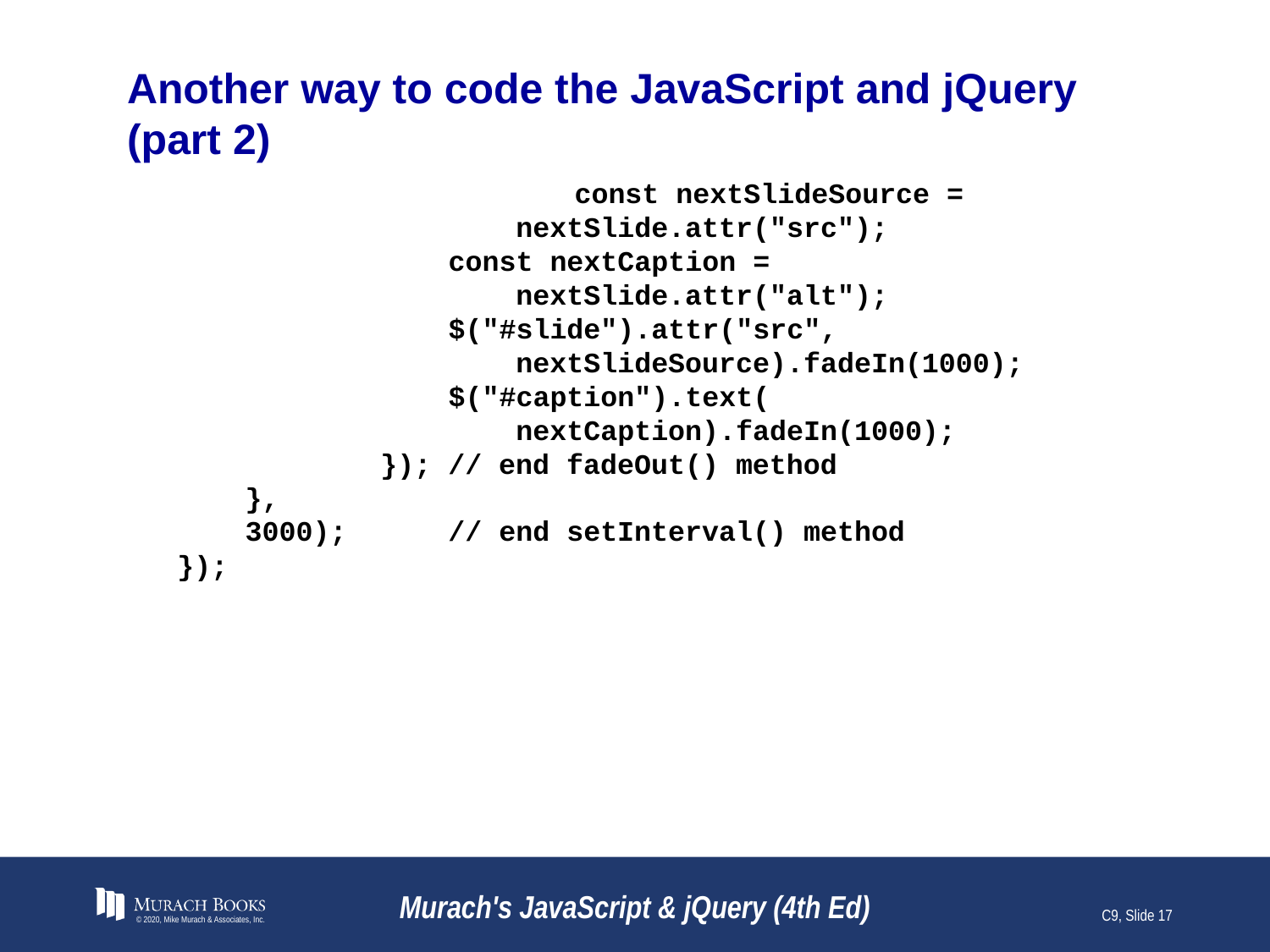

# Another way to code the JavaScript and jQuery (part 2)
		const nextSlideSource =
                    nextSlide.attr("src");
                const nextCaption =
                    nextSlide.attr("alt");
                $("#slide").attr("src",
                    nextSlideSource).fadeIn(1000);
                $("#caption").text(
                    nextCaption).fadeIn(1000);
            }); // end fadeOut() method
    },
    3000);      // end setInterval() method
});

© 2020, Mike Murach & Associates, Inc.
Murach's JavaScript & jQuery (4th Ed)

C9, Slide 17